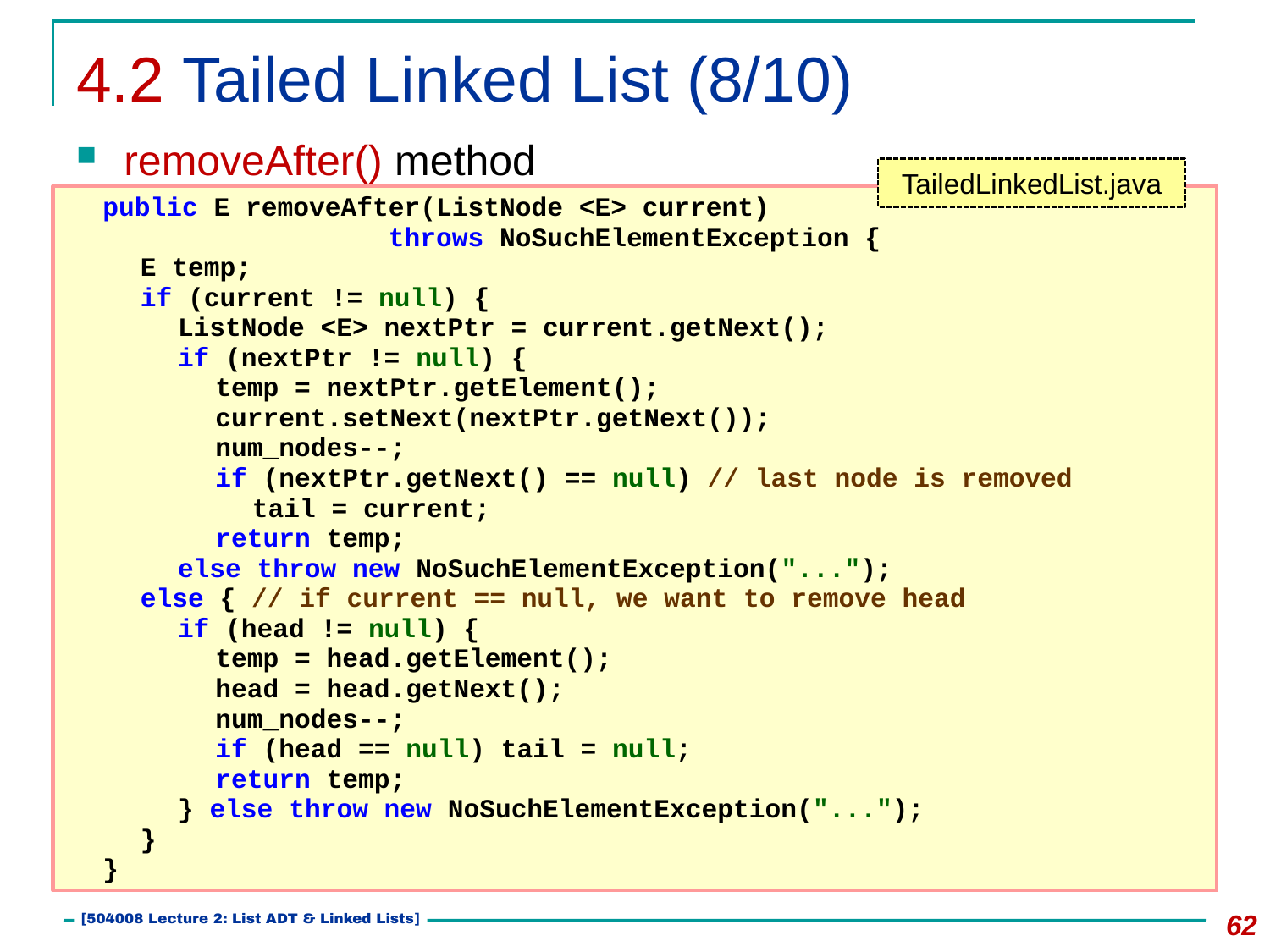

# 4.2 Tailed Linked List (8/10)
removeAfter() method
TailedLinkedList.java
	public E removeAfter(ListNode <E> current)
	                  throws NoSuchElementException {
		E temp;
		if (current != null) {
			ListNode <E> nextPtr = current.getNext();
			if (nextPtr != null) {
				temp = nextPtr.getElement();
				current.setNext(nextPtr.getNext());
				num_nodes--;
				if (nextPtr.getNext() == null) // last node is removed
					tail = current;
				return temp;
			else throw new NoSuchElementException("...");
		else { // if current == null, we want to remove head
			if (head != null) {
				temp = head.getElement();
				head = head.getNext();
				num_nodes--;
				if (head == null) tail = null;
				return temp;
			} else throw new NoSuchElementException("...");
		}
	}
62
[504008 Lecture 2: List ADT & Linked Lists]